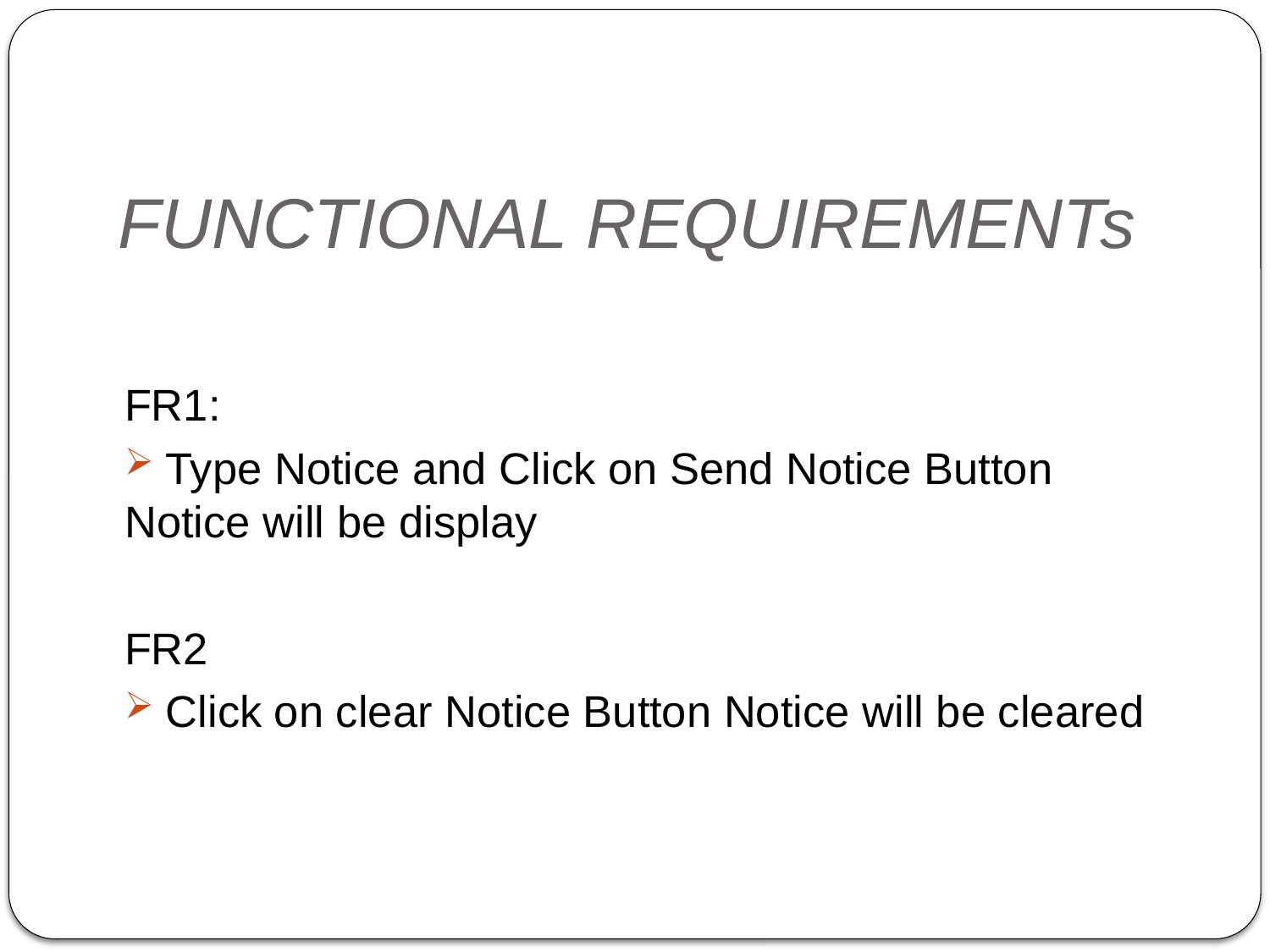

# FUNCTIONAL REQUIREMENTs

FR1:
 Type Notice and Click on Send Notice Button Notice will be display

FR2
 Click on clear Notice Button Notice will be cleared